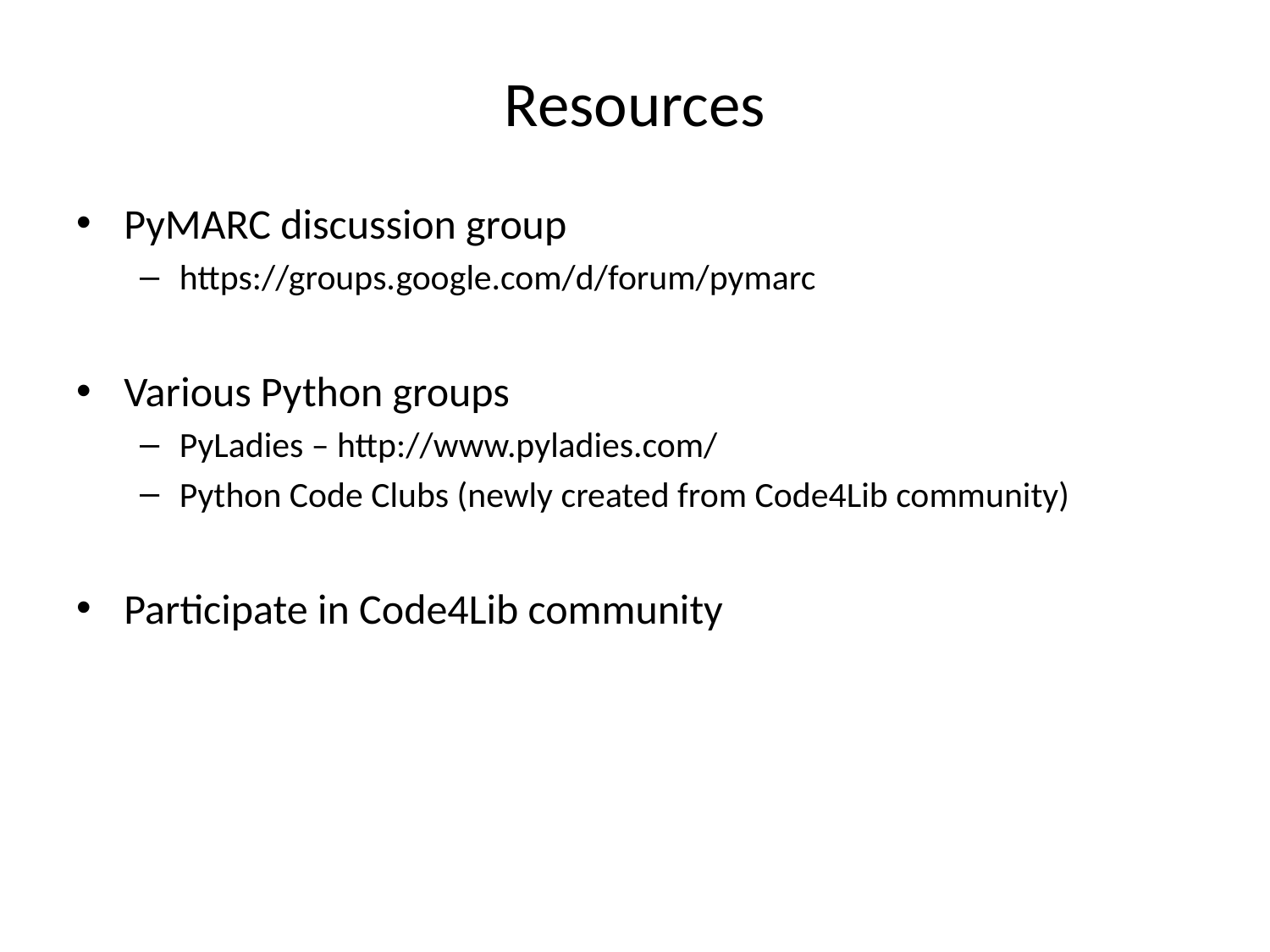

# Resources
PyMARC discussion group
https://groups.google.com/d/forum/pymarc

Various Python groups
PyLadies – http://www.pyladies.com/
Python Code Clubs (newly created from Code4Lib community)

Participate in Code4Lib community